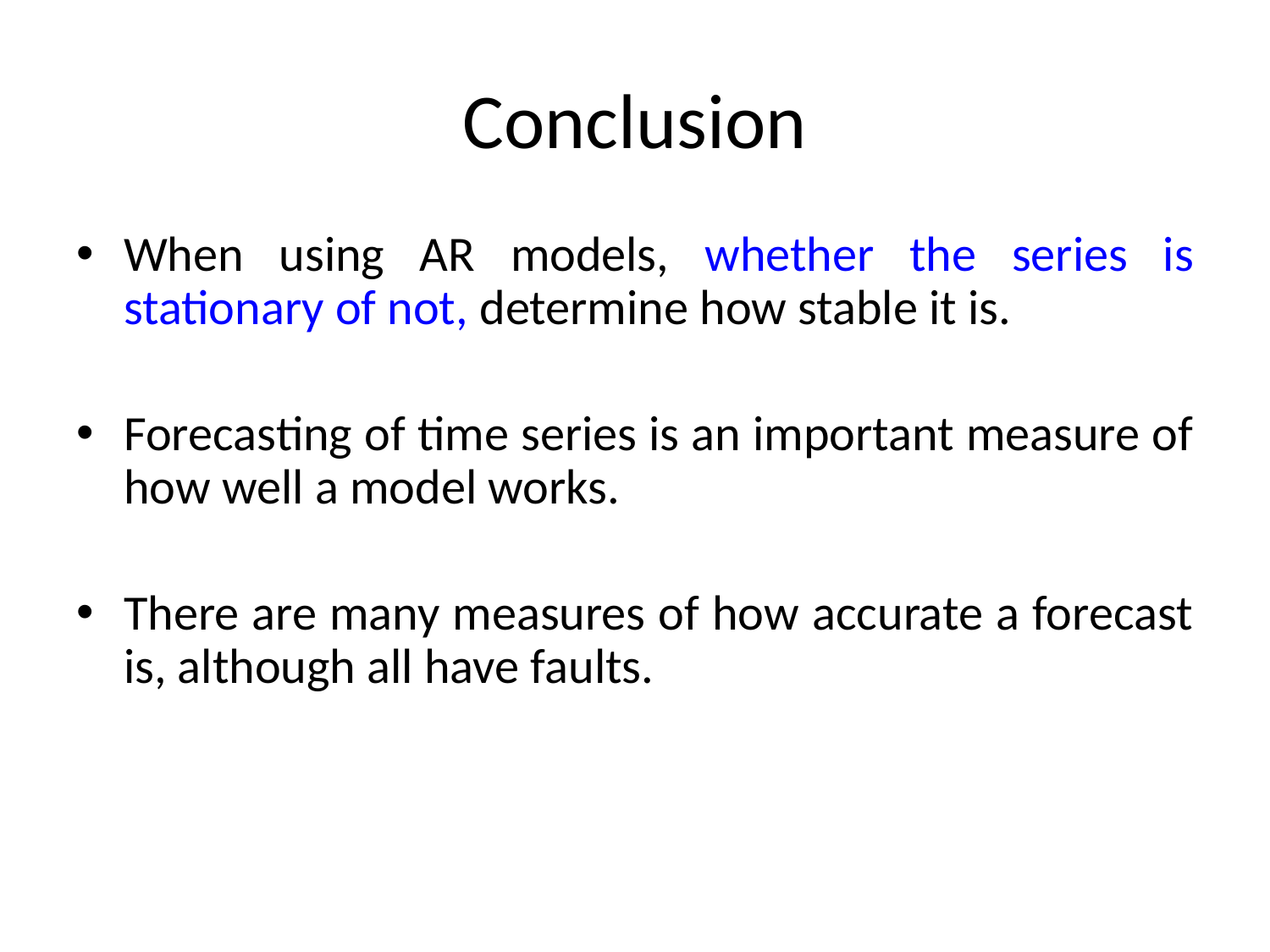

# Conclusion
When using AR models, whether the series is stationary of not, determine how stable it is.

Forecasting of time series is an important measure of how well a model works.

There are many measures of how accurate a forecast is, although all have faults.